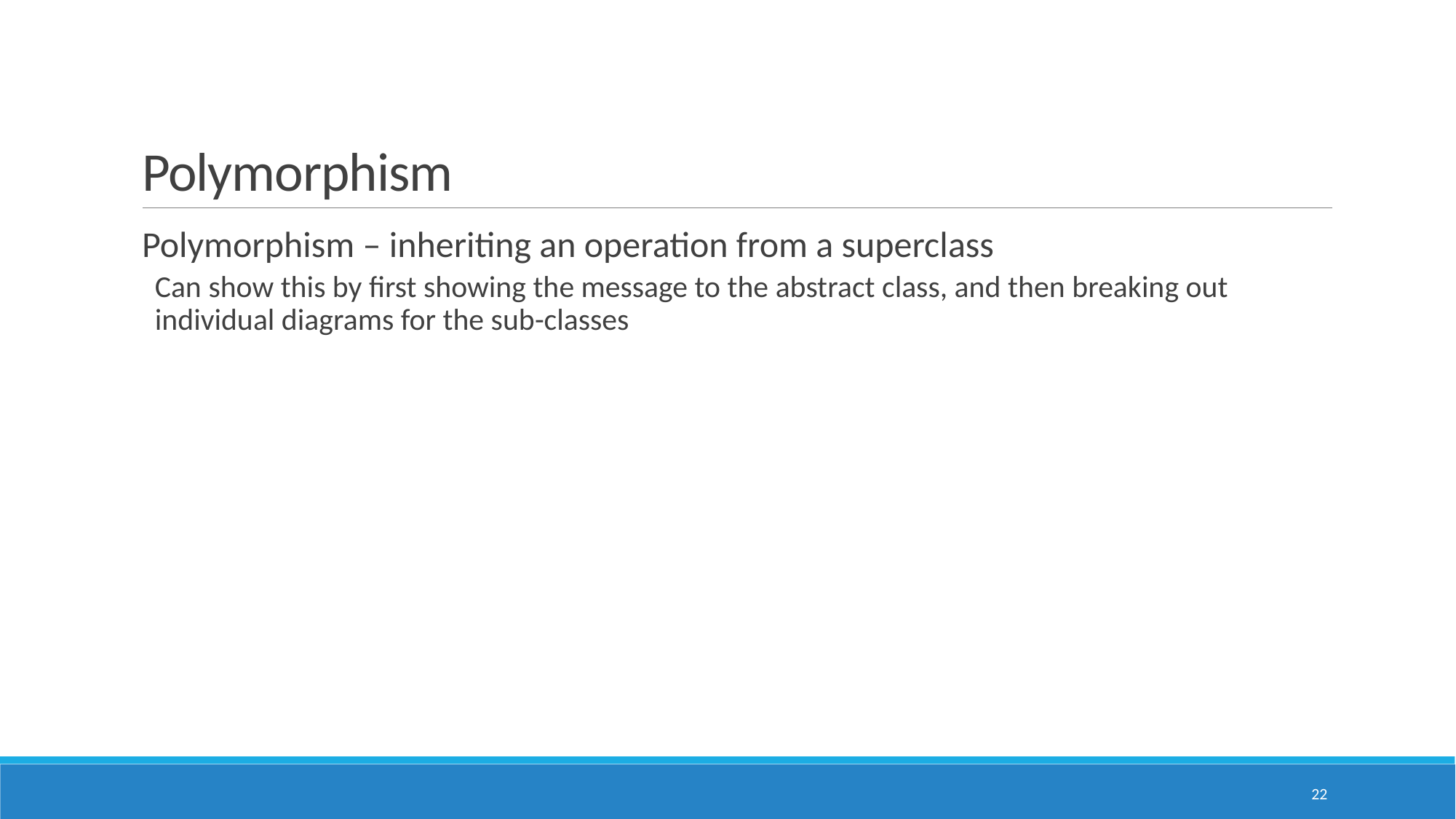

# Polymorphism
Polymorphism – inheriting an operation from a superclass
Can show this by first showing the message to the abstract class, and then breaking out individual diagrams for the sub-classes
22